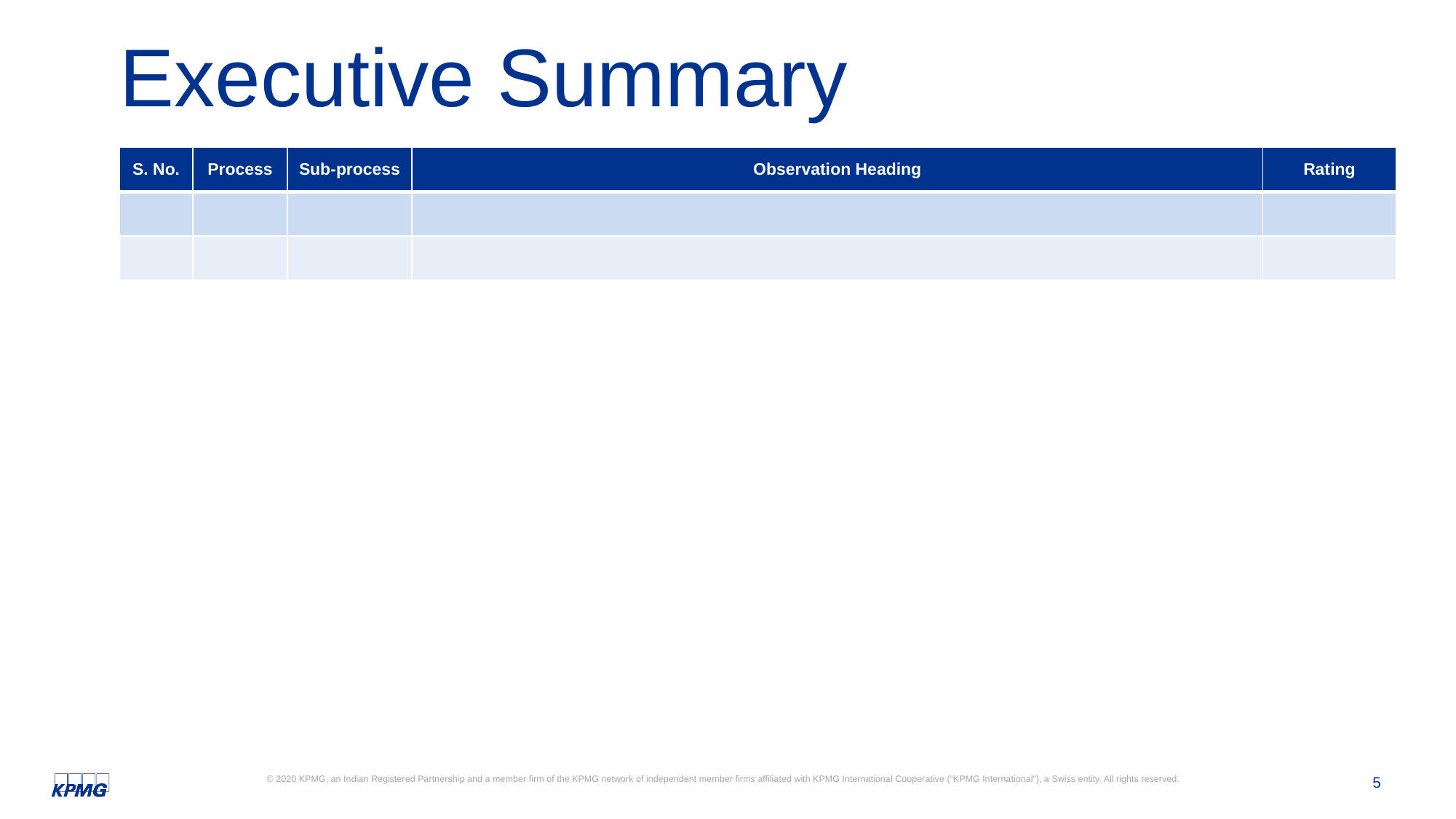

# Executive Summary
| S. No. | Process | Sub-process | Observation Heading | Rating |
| --- | --- | --- | --- | --- |
|  |  |  |  |  |
|  |  |  |  |  |